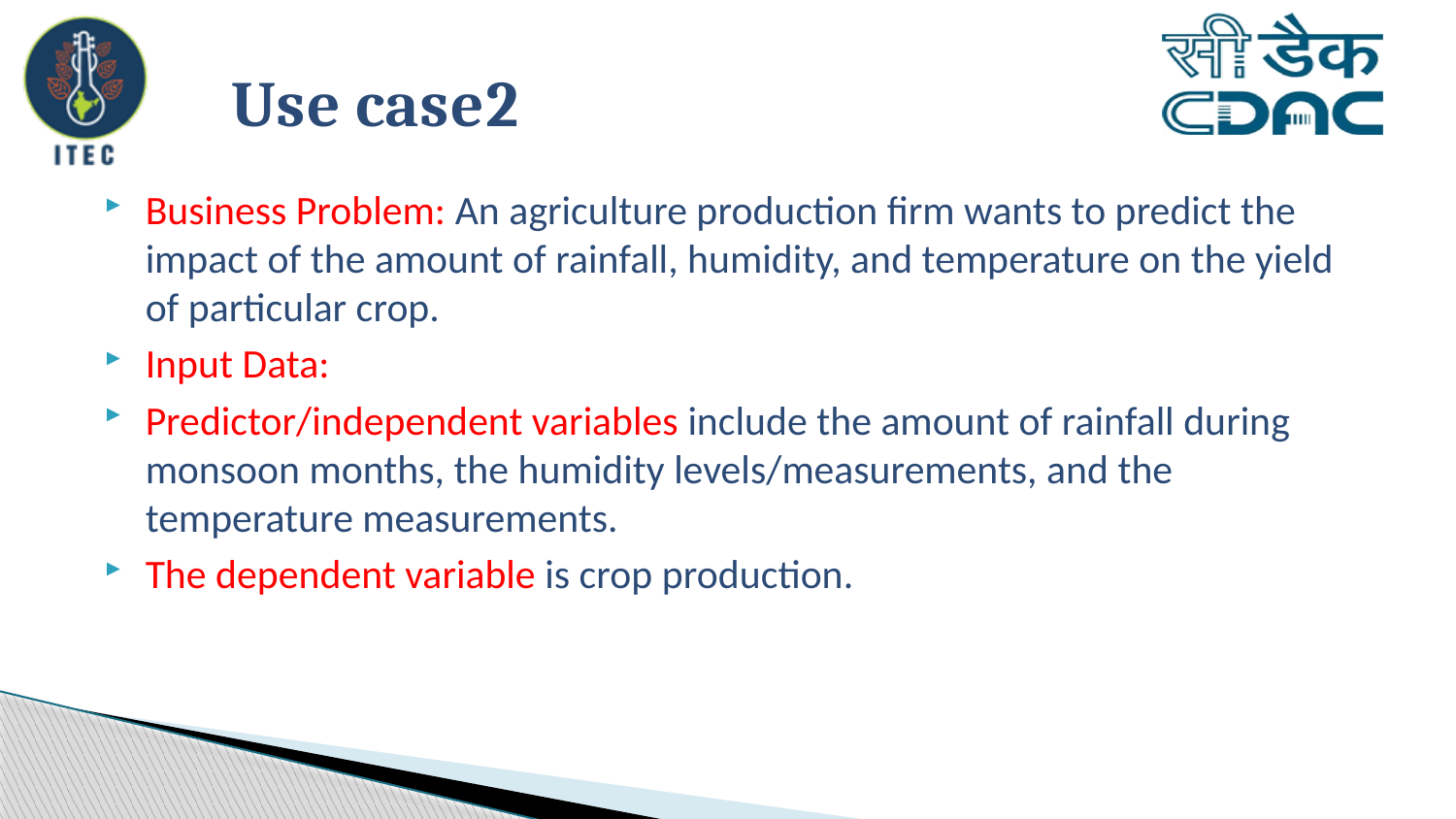

# Use case2
Business Problem: An agriculture production firm wants to predict the impact of the amount of rainfall, humidity, and temperature on the yield of particular crop.
Input Data:
Predictor/independent variables include the amount of rainfall during monsoon months, the humidity levels/measurements, and the temperature measurements.
The dependent variable is crop production.